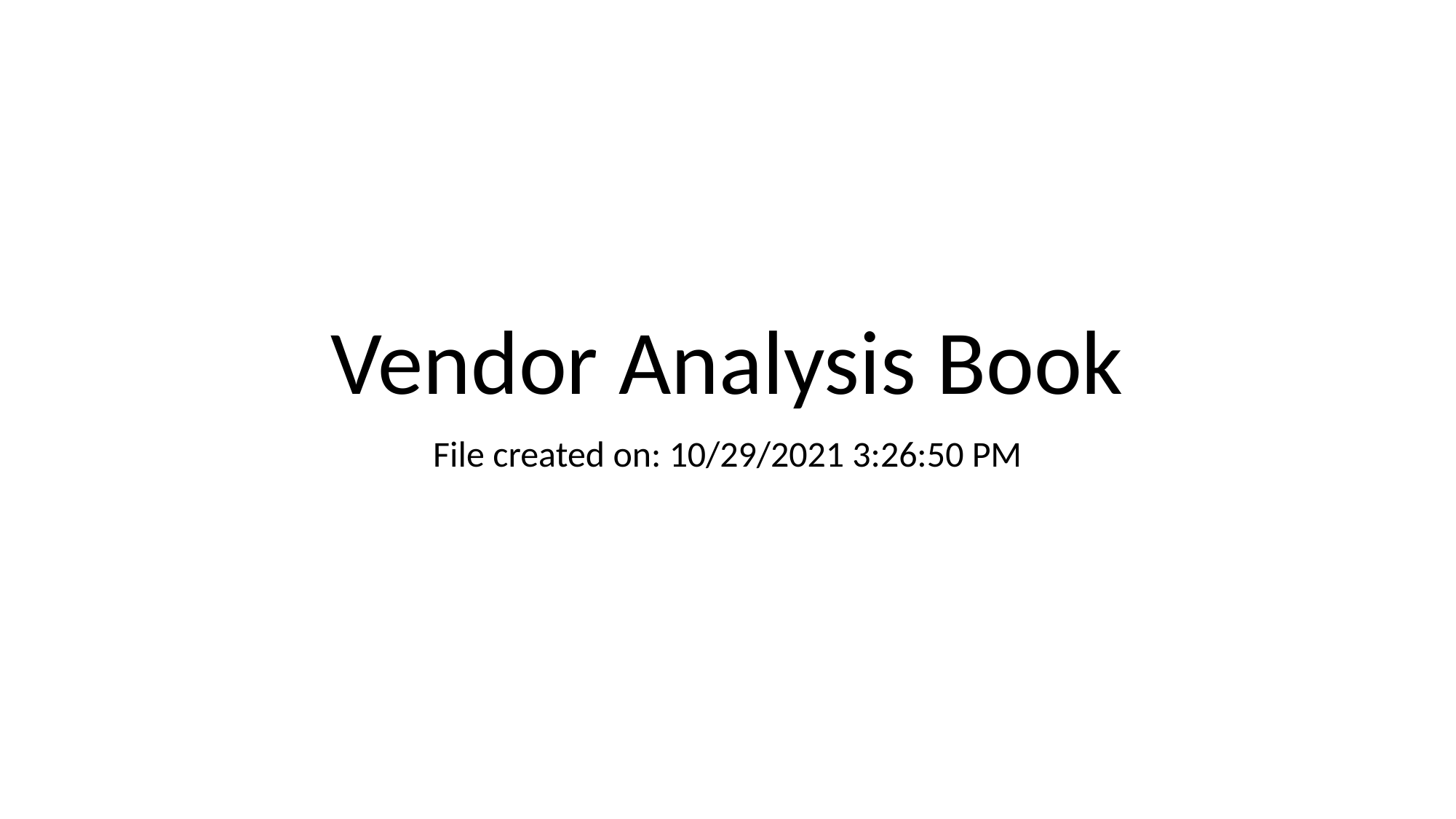

# Vendor Analysis Book
File created on: 10/29/2021 3:26:50 PM